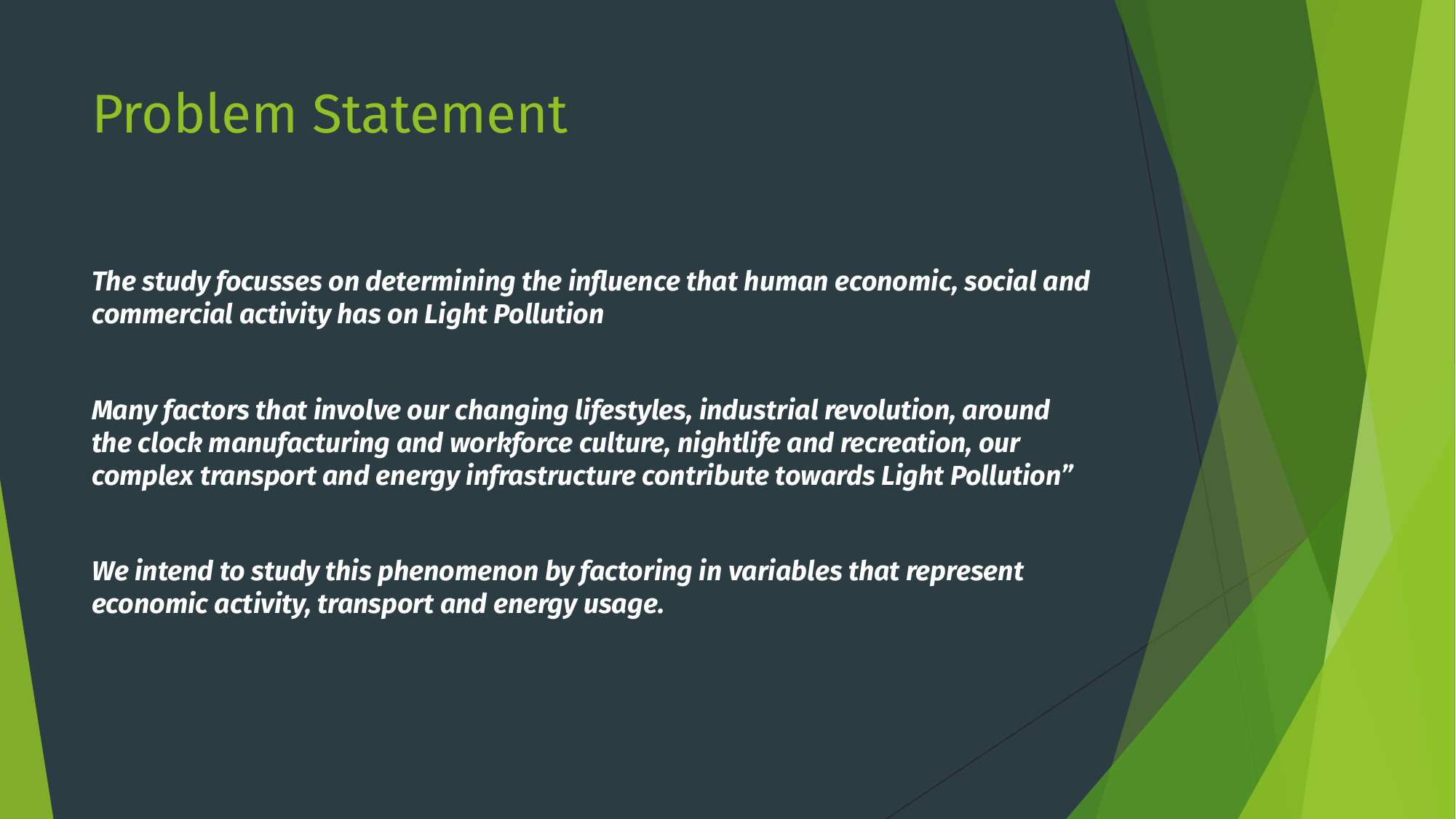

# Problem Statement
The study focusses on determining the influence that human economic, social and commercial activity has on Light Pollution

Many factors that involve our changing lifestyles, industrial revolution, around the clock manufacturing and workforce culture, nightlife and recreation, our complex transport and energy infrastructure contribute towards Light Pollution”

We intend to study this phenomenon by factoring in variables that represent economic activity, transport and energy usage.